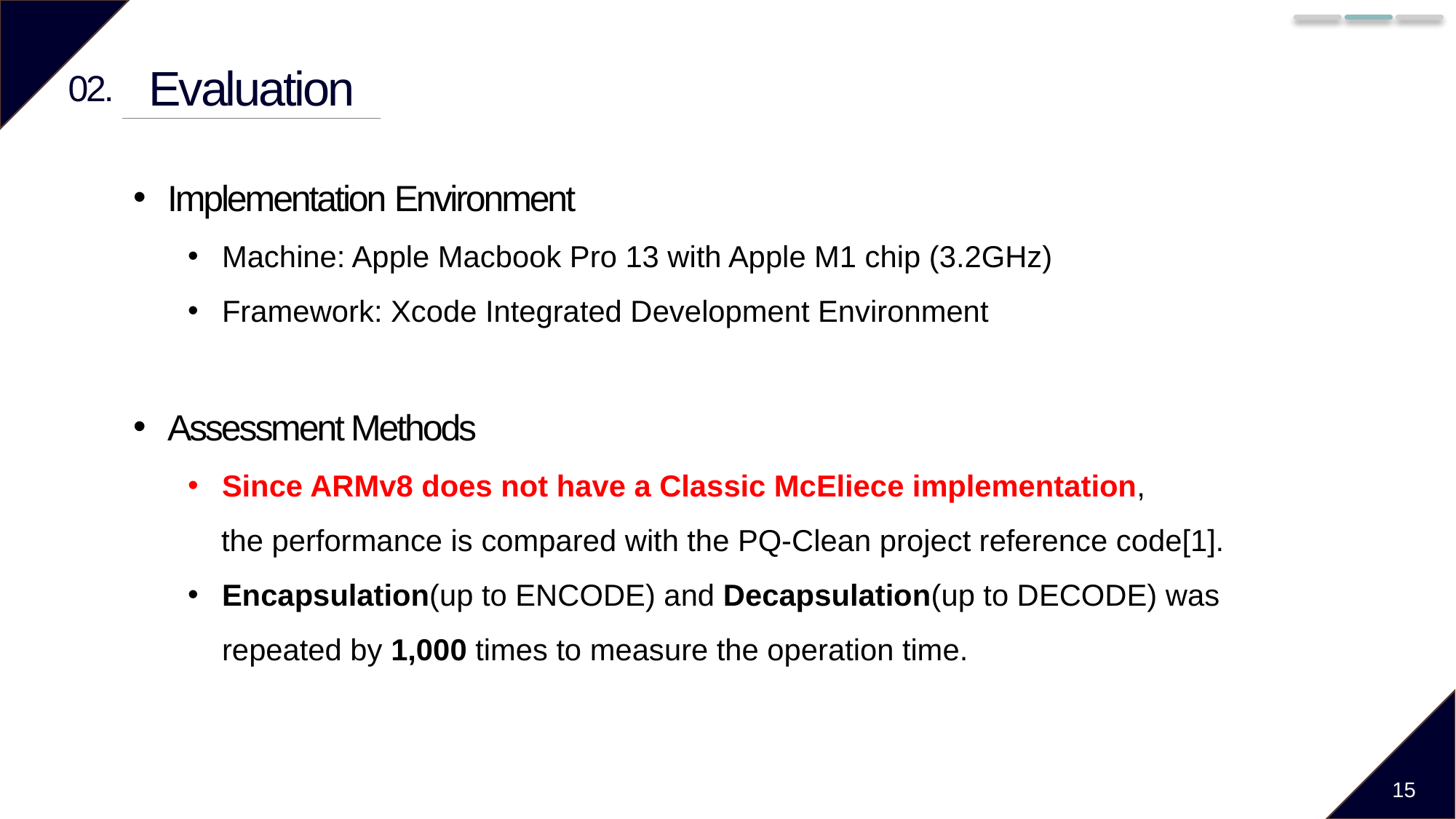

Evaluation
02.
Implementation Environment
Machine: Apple Macbook Pro 13 with Apple M1 chip (3.2GHz)
Framework: Xcode Integrated Development Environment

Assessment Methods
Since ARMv8 does not have a Classic McEliece implementation,
    the performance is compared with the PQ-Clean project reference code[1].
Encapsulation(up to ENCODE) and Decapsulation(up to DECODE) was          repeated by 1,000 times to measure the operation time.

15